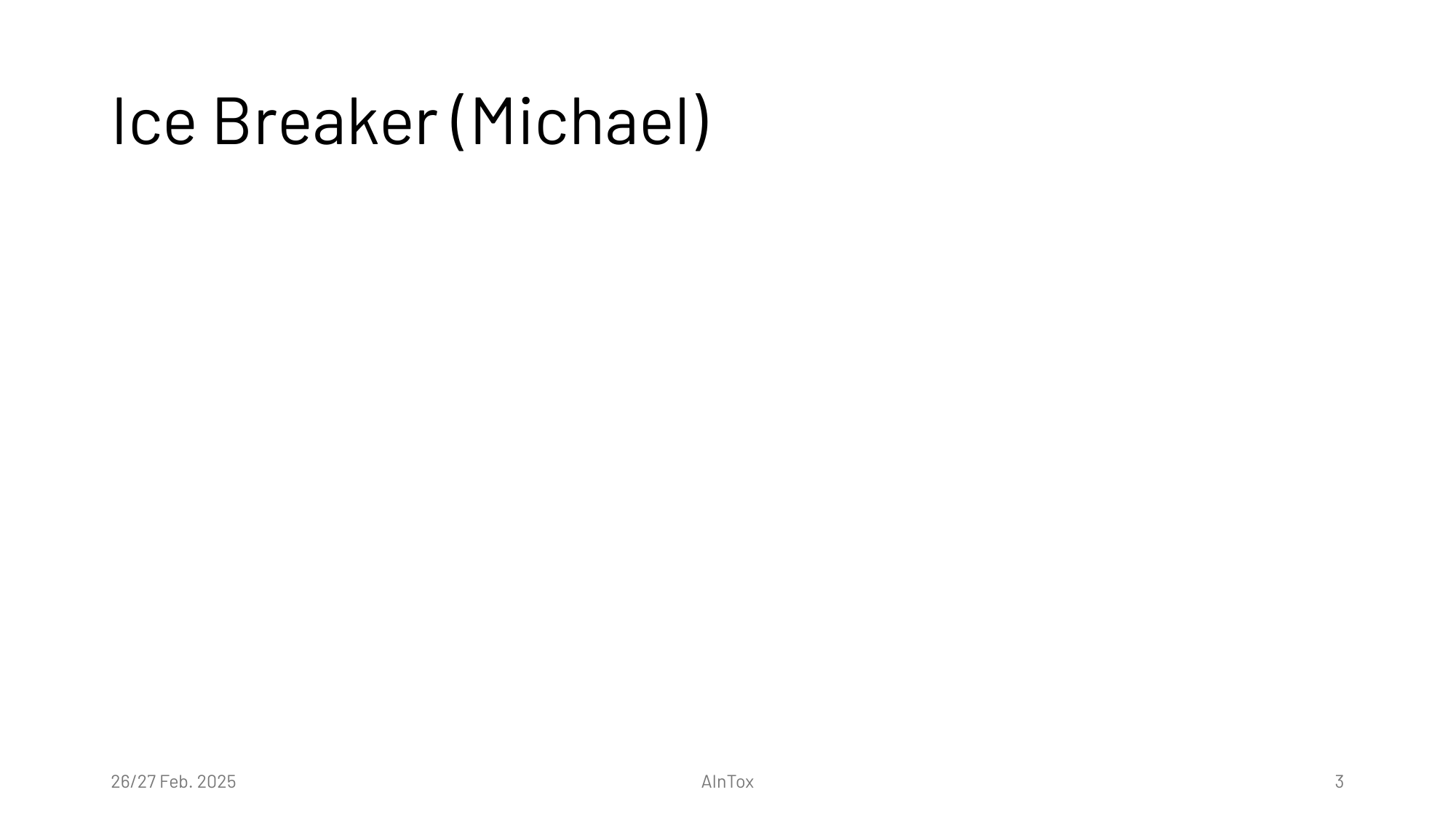

# Ice Breaker (Michael)
26/27 Feb. 2025
AInTox
3